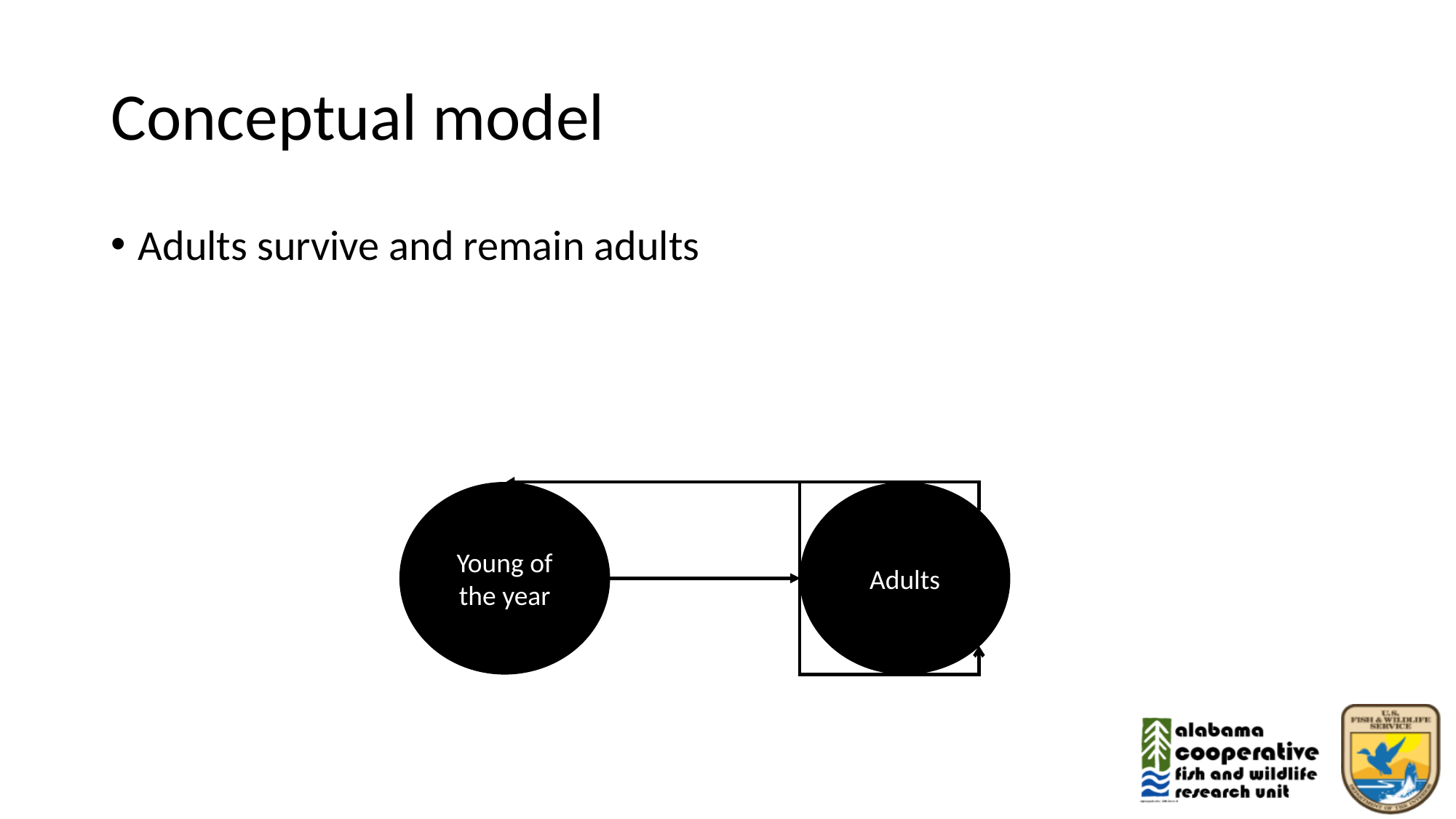

# Conceptual model
Adults survive and remain adults
Young of the year
Adults